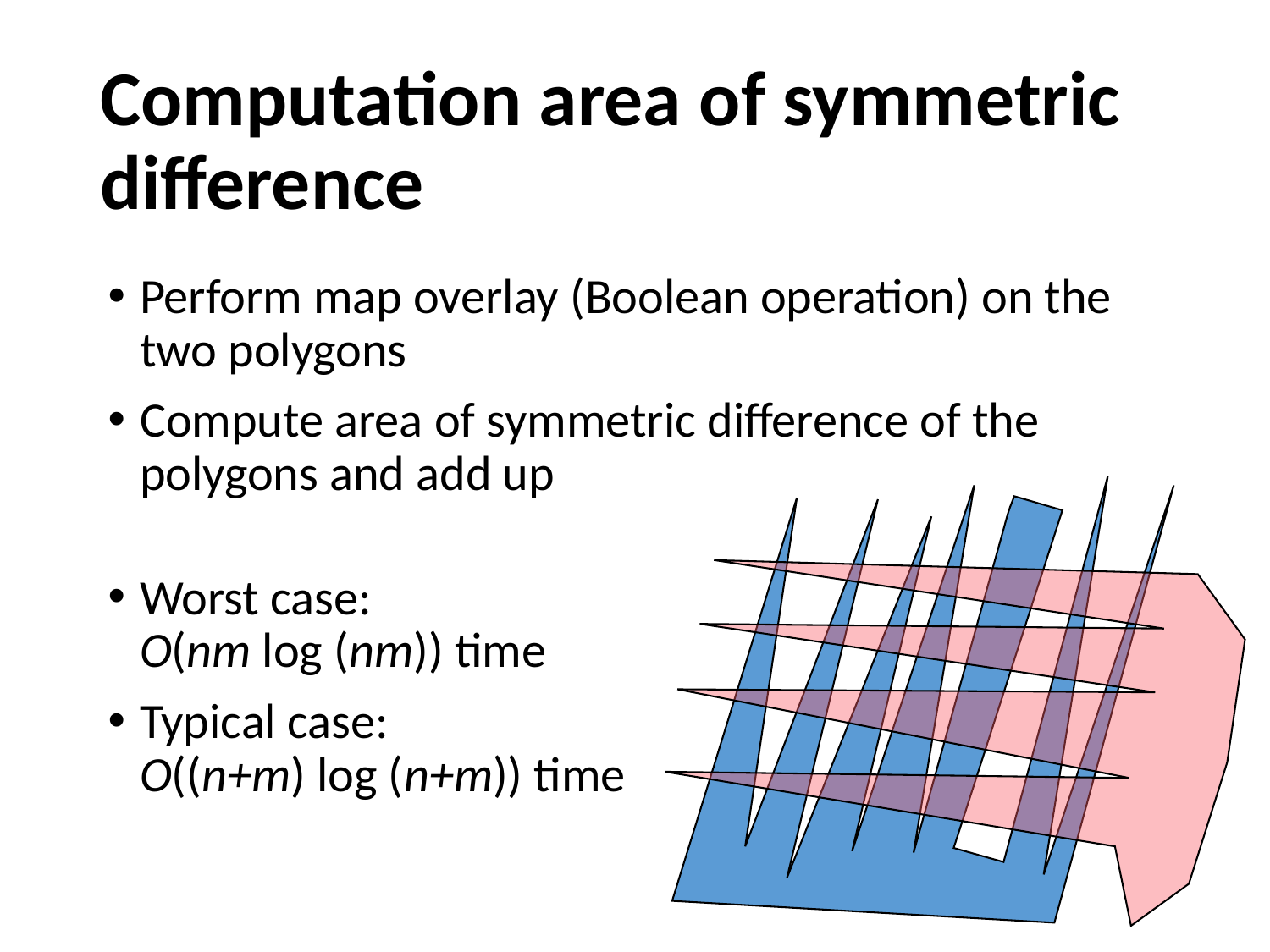

# Computation area of symmetric difference
Perform map overlay (Boolean operation) on the two polygons
Compute area of symmetric difference of the polygons and add up
Worst case:
O(nm log (nm)) time
Typical case:
O((n+m) log (n+m)) time